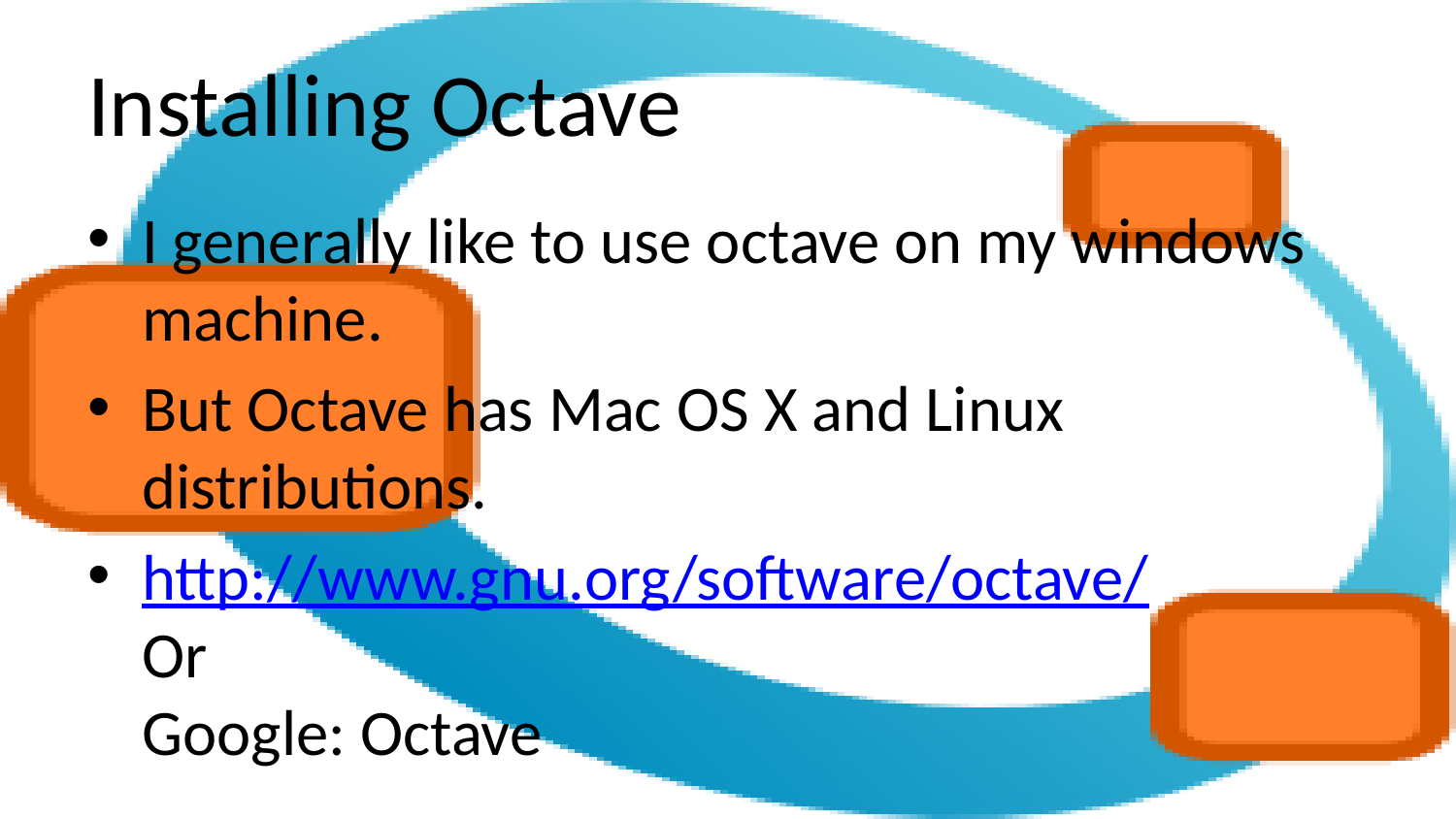

# Installing Octave
I generally like to use octave on my windows machine.
But Octave has Mac OS X and Linux distributions.
http://www.gnu.org/software/octave/
Or
Google: Octave